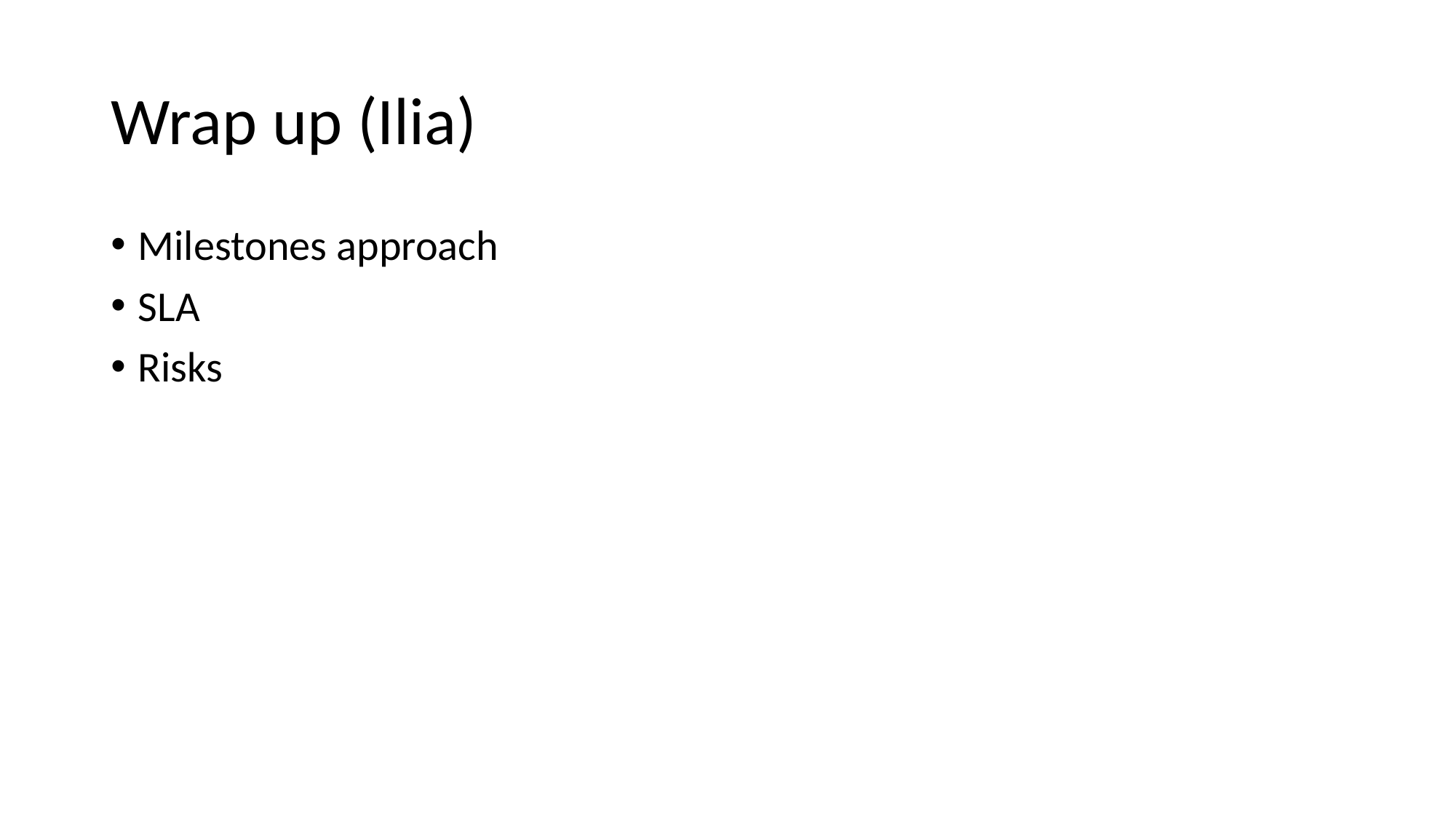

# Wrap up (Ilia)
Milestones approach
SLA
Risks